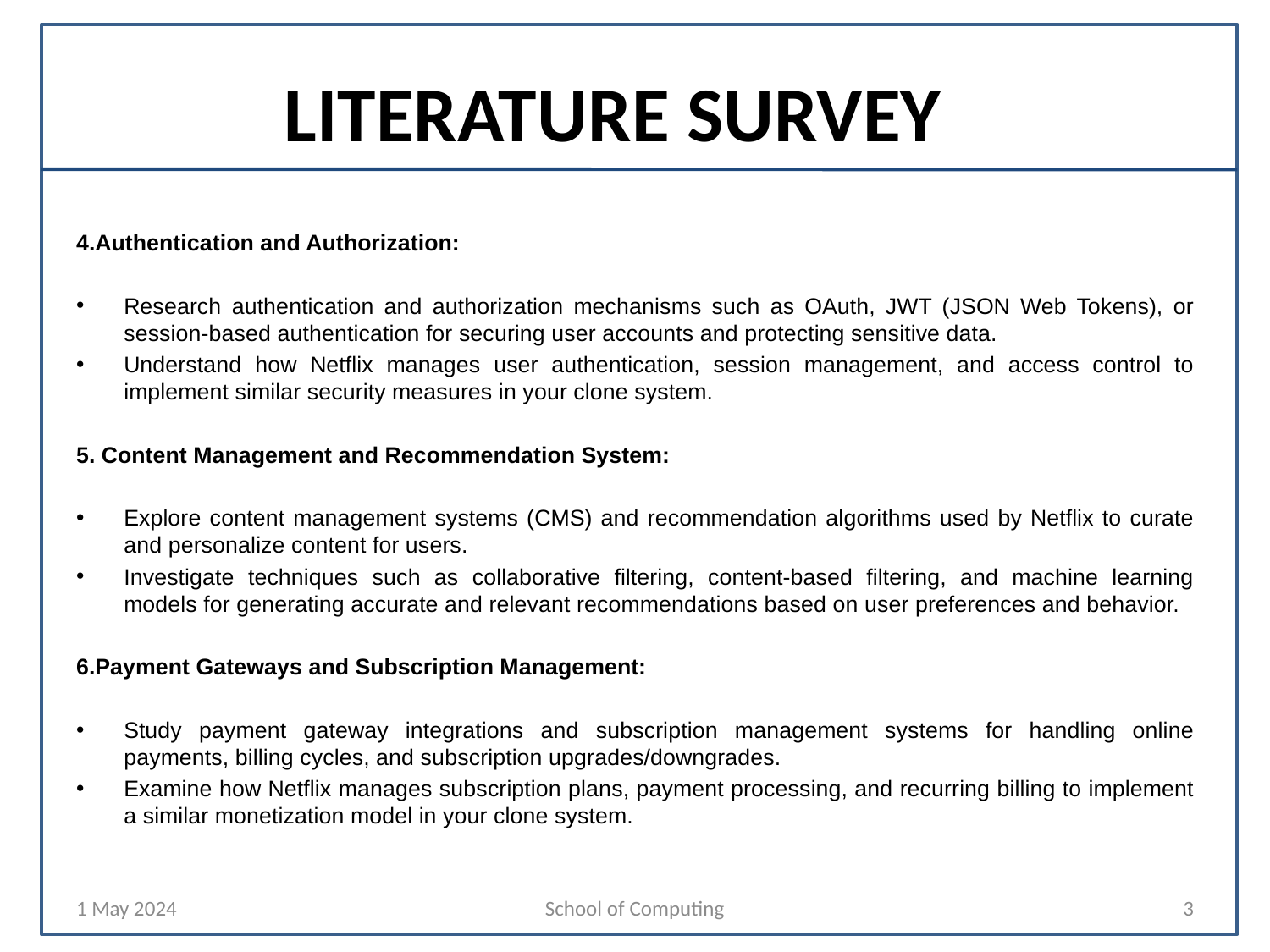

# LITERATURE SURVEY
4.Authentication and Authorization:

Research authentication and authorization mechanisms such as OAuth, JWT (JSON Web Tokens), or session-based authentication for securing user accounts and protecting sensitive data.
Understand how Netflix manages user authentication, session management, and access control to implement similar security measures in your clone system.

5. Content Management and Recommendation System:

Explore content management systems (CMS) and recommendation algorithms used by Netflix to curate and personalize content for users.
Investigate techniques such as collaborative filtering, content-based filtering, and machine learning models for generating accurate and relevant recommendations based on user preferences and behavior.

6.Payment Gateways and Subscription Management:

Study payment gateway integrations and subscription management systems for handling online payments, billing cycles, and subscription upgrades/downgrades.
Examine how Netflix manages subscription plans, payment processing, and recurring billing to implement a similar monetization model in your clone system.
1 May 2024
School of Computing
3